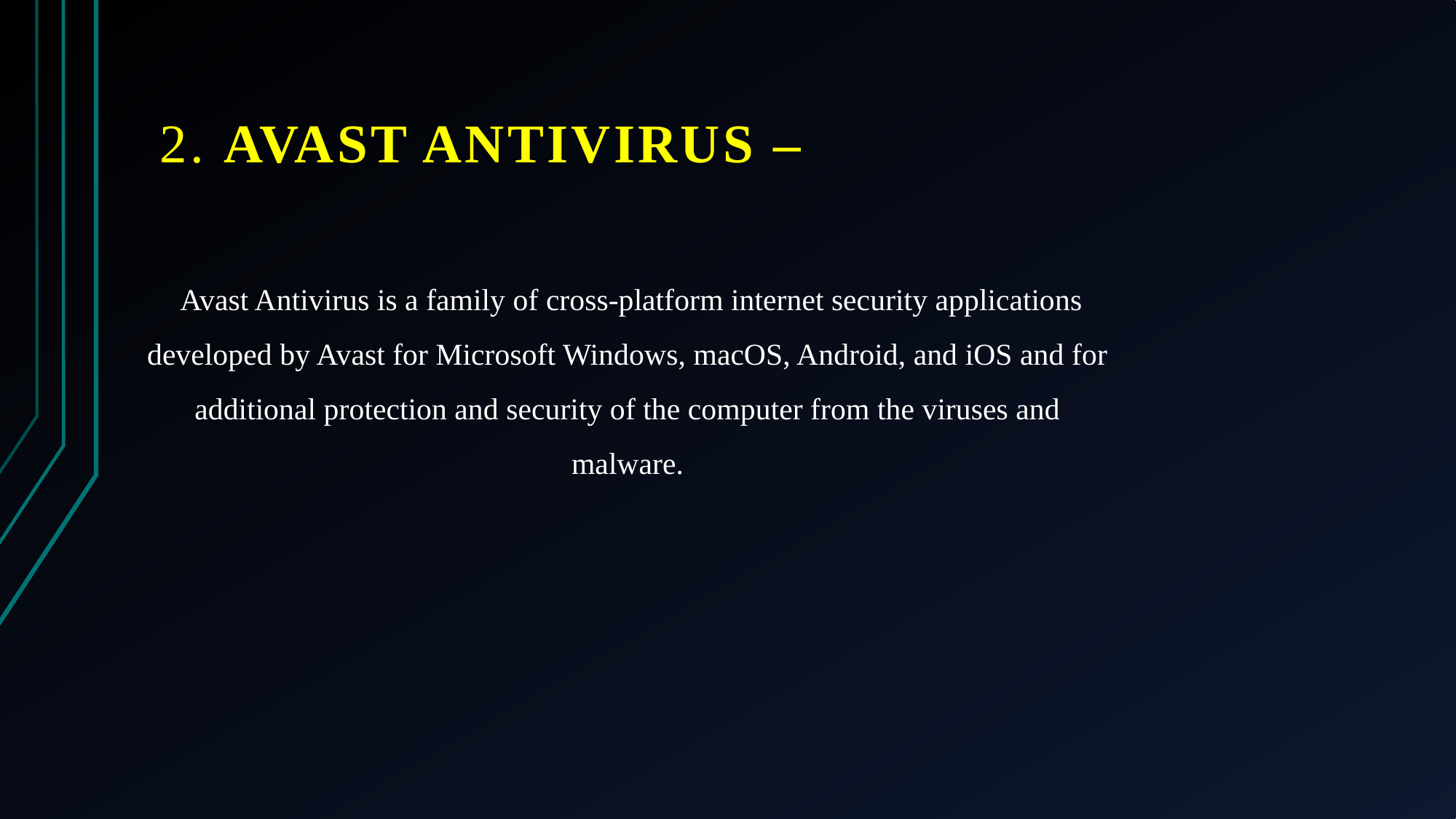

# 2. AVast Antivirus –
 Avast Antivirus is a family of cross-platform internet security applications developed by Avast for Microsoft Windows, macOS, Android, and iOS and for additional protection and security of the computer from the viruses and malware.